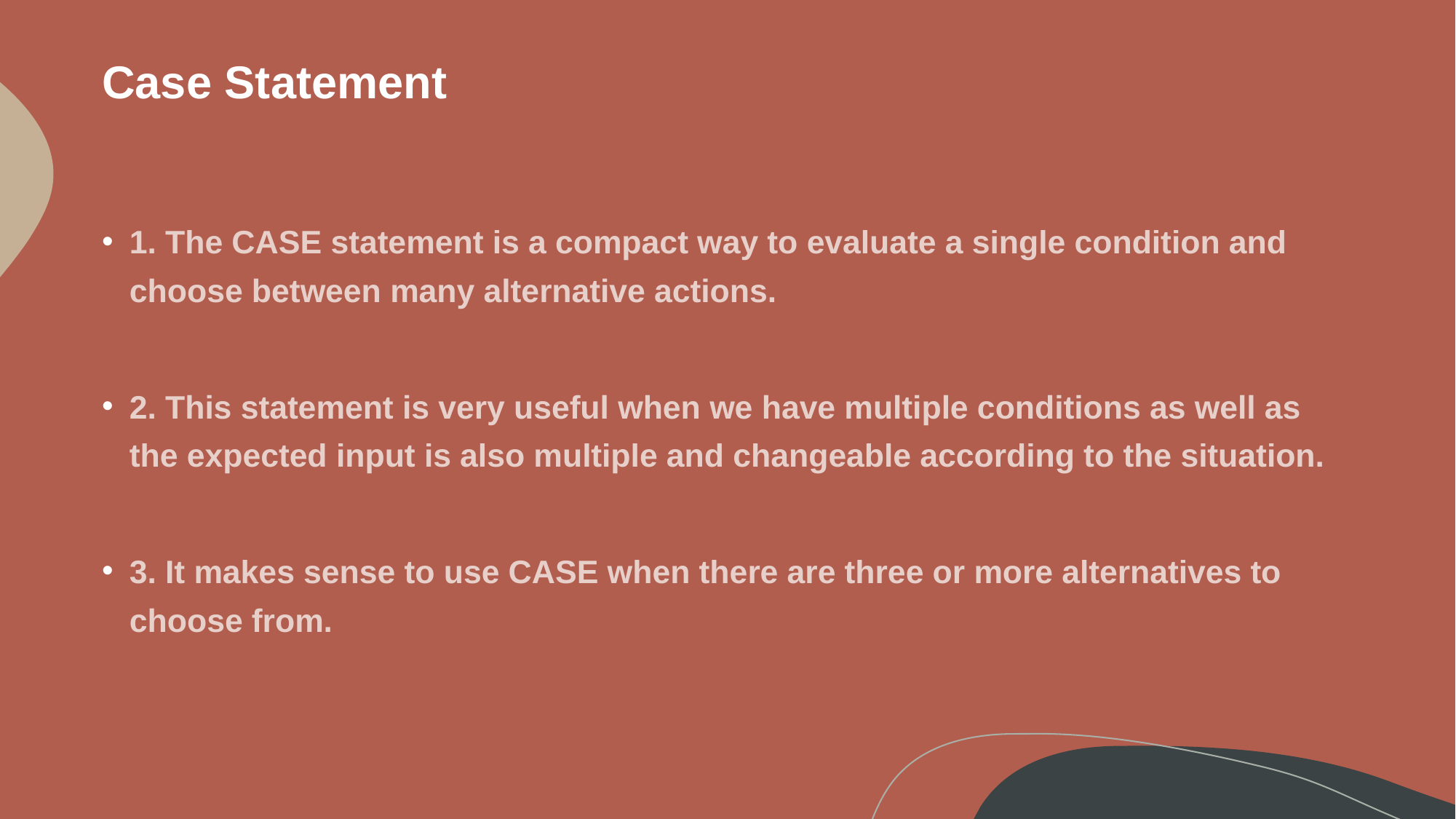

# Case Statement

1. The CASE statement is a compact way to evaluate a single condition and choose between many alternative actions.

2. This statement is very useful when we have multiple conditions as well as the expected input is also multiple and changeable according to the situation.

3. It makes sense to use CASE when there are three or more alternatives to choose from.